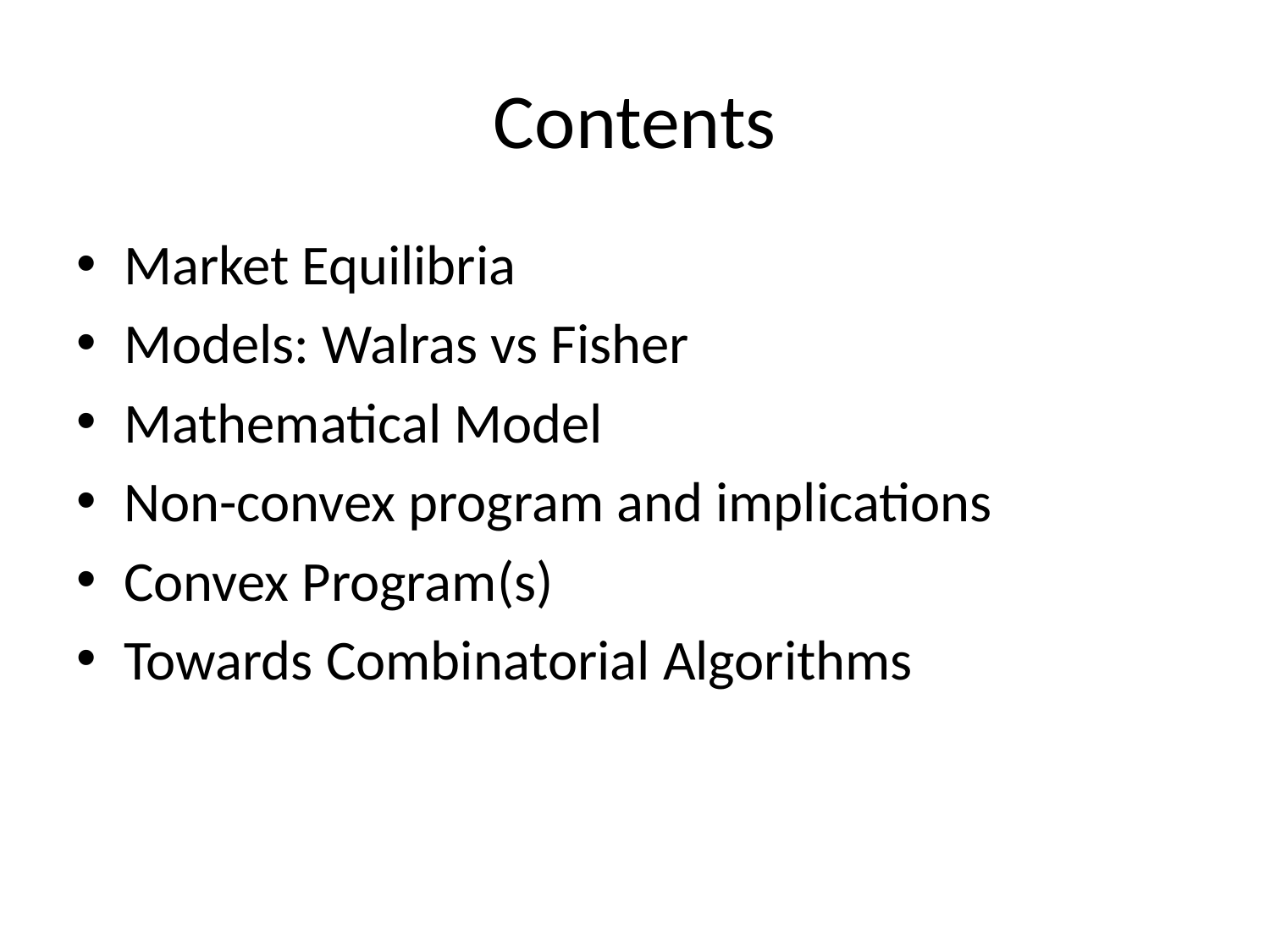

# Contents
Market Equilibria
Models: Walras vs Fisher
Mathematical Model
Non-convex program and implications
Convex Program(s)
Towards Combinatorial Algorithms